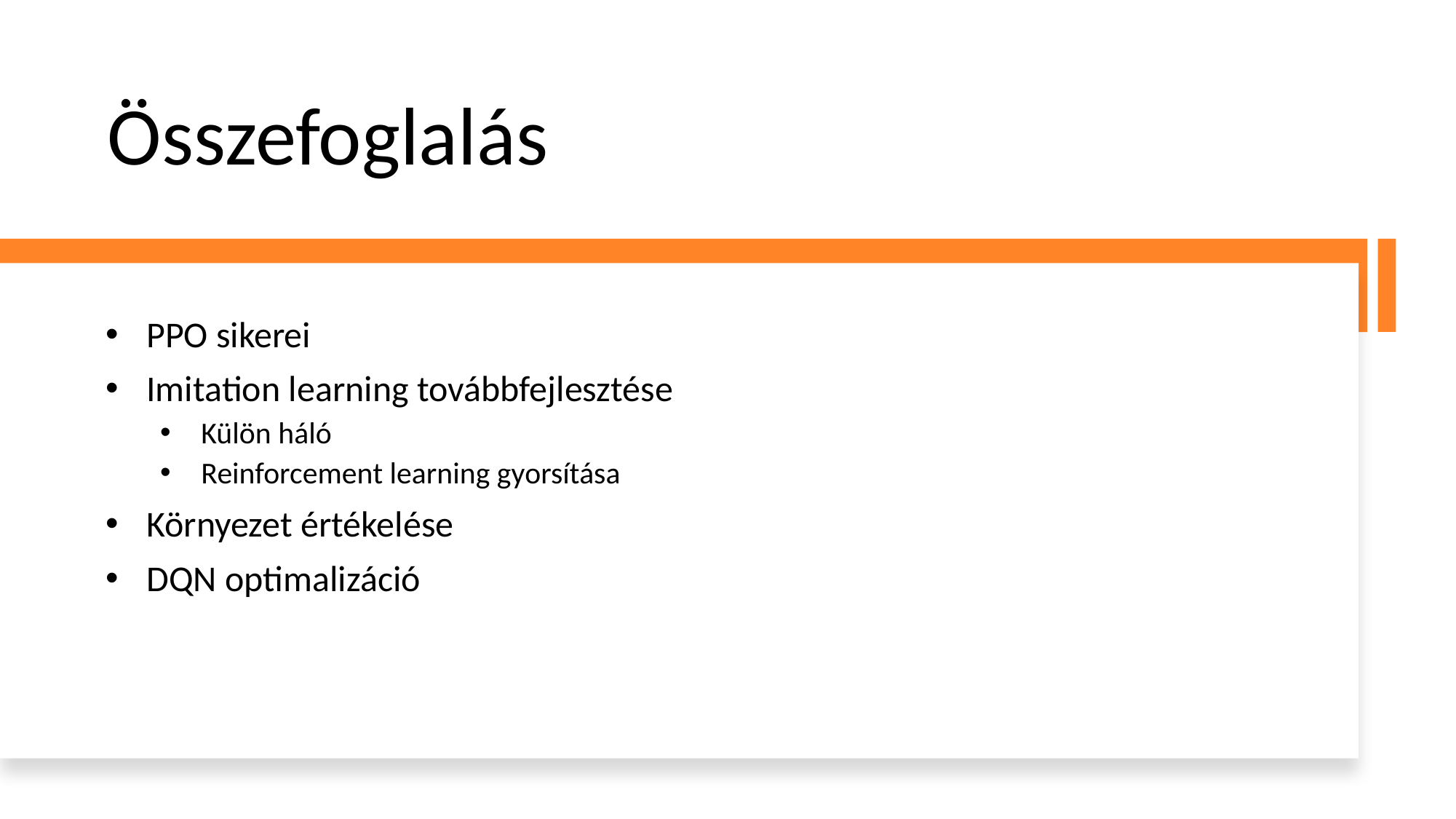

# Összefoglalás

PPO sikerei
Imitation learning továbbfejlesztése
Külön háló
Reinforcement learning gyorsítása
Környezet értékelése
DQN optimalizáció